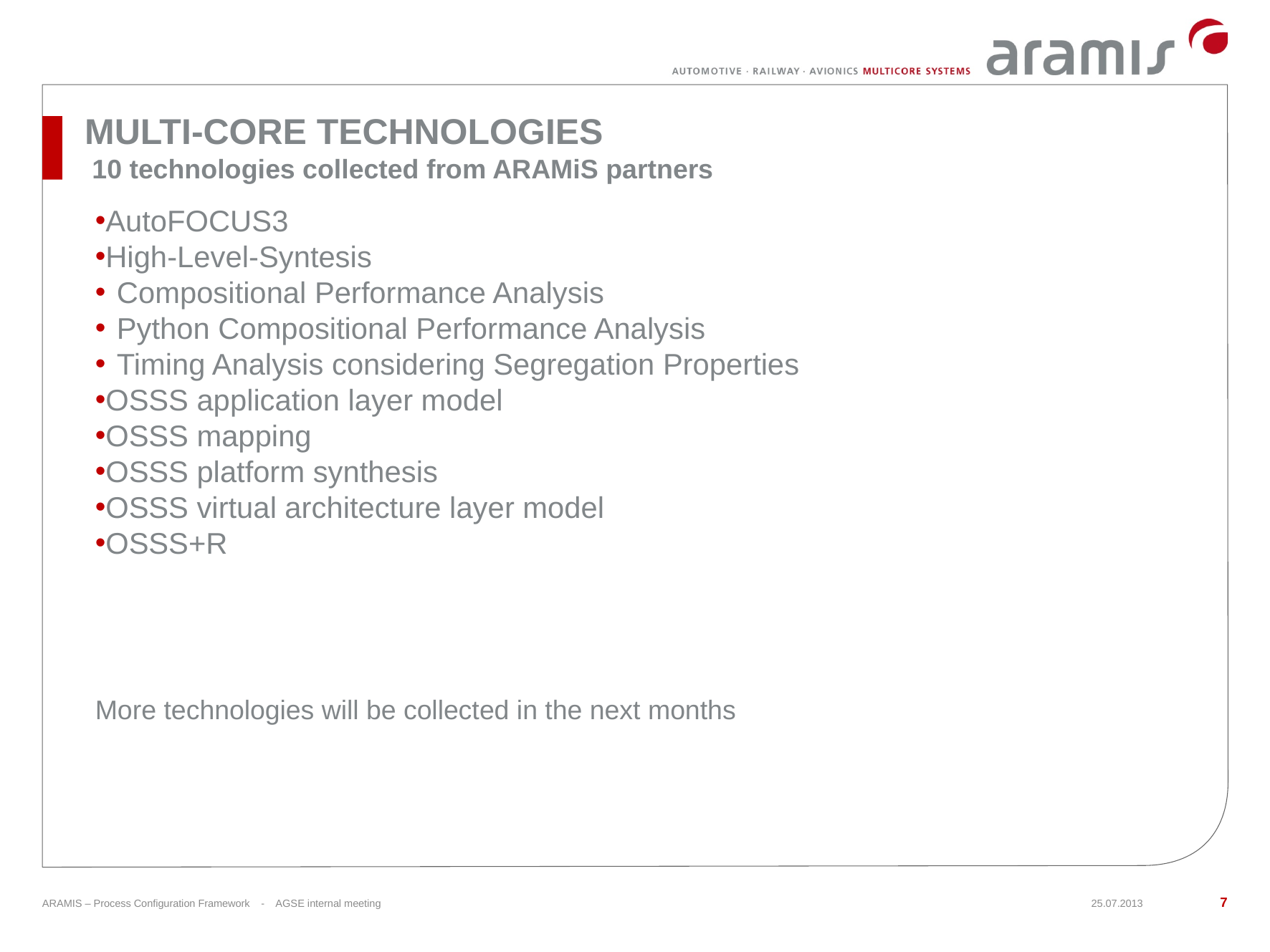

# MULTI-Core Technologies 10 technologies collected from ARAMiS partners
AutoFOCUS3
High-Level-Syntesis
Compositional Performance Analysis
Python Compositional Performance Analysis
Timing Analysis considering Segregation Properties
OSSS application layer model
OSSS mapping
OSSS platform synthesis
OSSS virtual architecture layer model
OSSS+R

More technologies will be collected in the next months
7
ARAMIS – Process Configuration Framework    -    AGSE internal meeting
25.07.2013